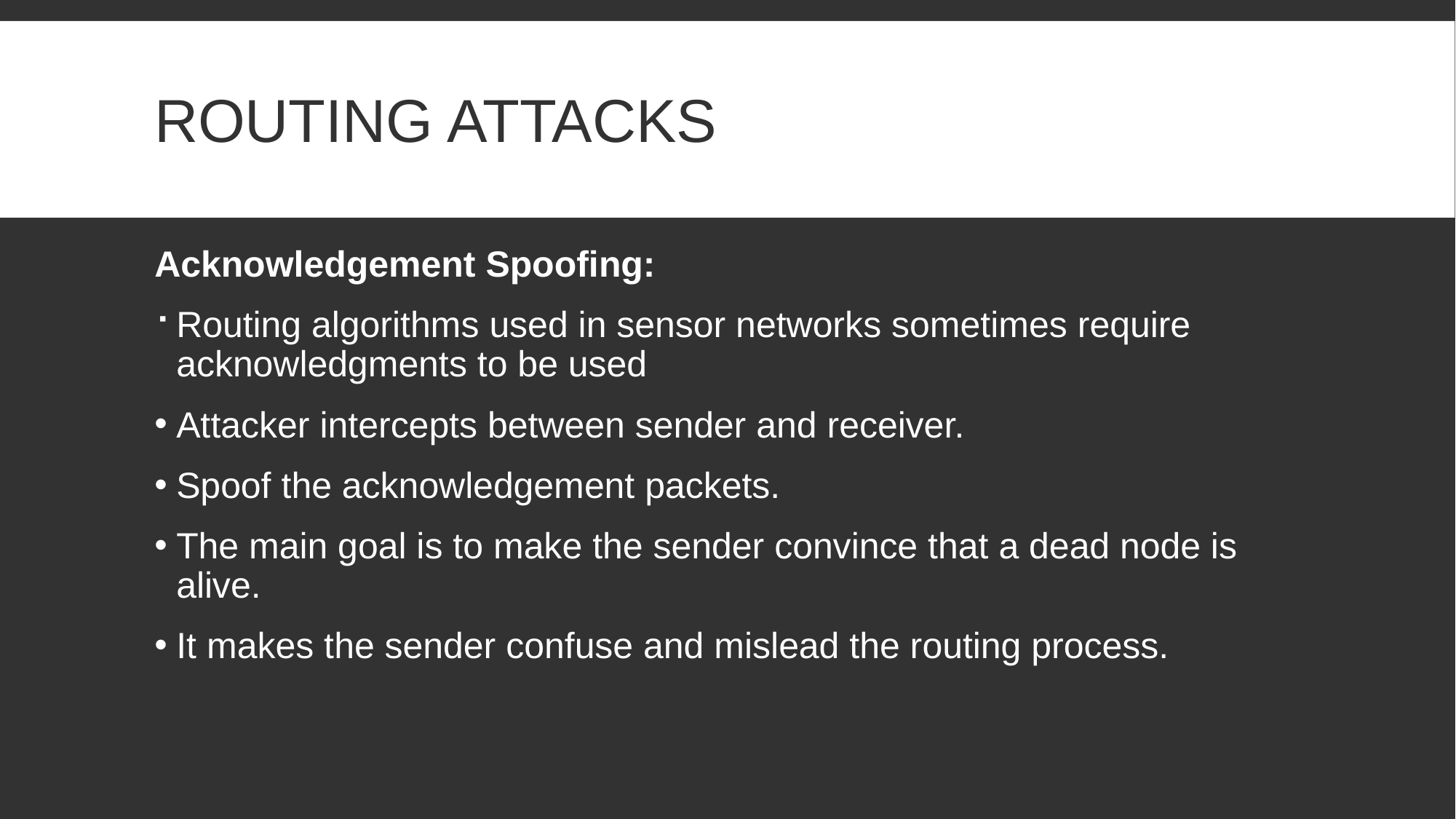

# Routing Attacks
Acknowledgement Spoofing:
Routing algorithms used in sensor networks sometimes require acknowledgments to be used
Attacker intercepts between sender and receiver.
Spoof the acknowledgement packets.
The main goal is to make the sender convince that a dead node is alive.
It makes the sender confuse and mislead the routing process.